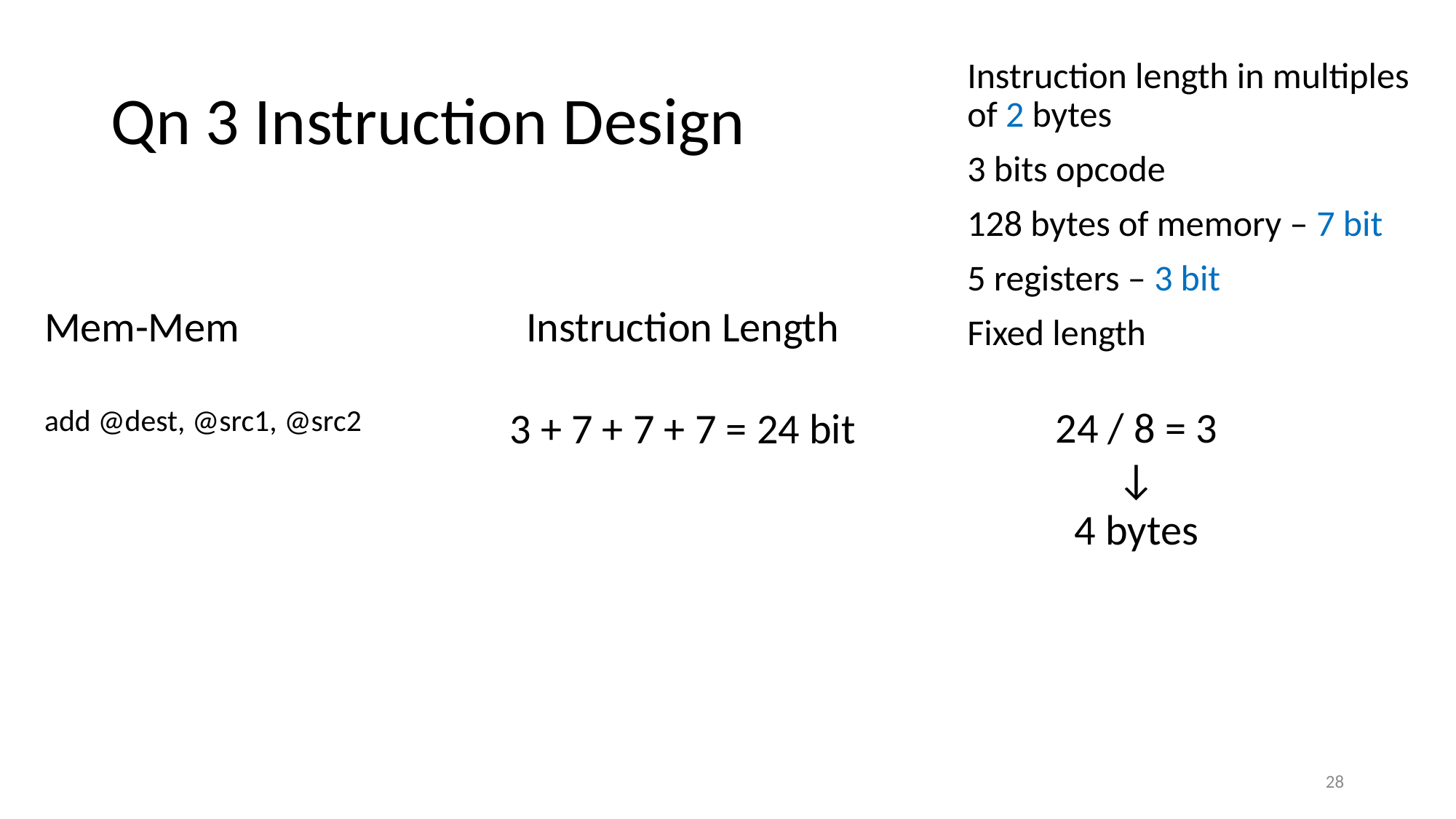

# Qn 3 Instruction Design
Instruction length in multiples of 2 bytes
3 bits opcode
128 bytes of memory – 7 bit
5 registers – 3 bit
Fixed length

Mem-Mem

add @dest, @src1, @src2

Instruction Length

3 + 7 + 7 + 7 = 24 bit
24 / 8 = 3
↓
4 bytes
28